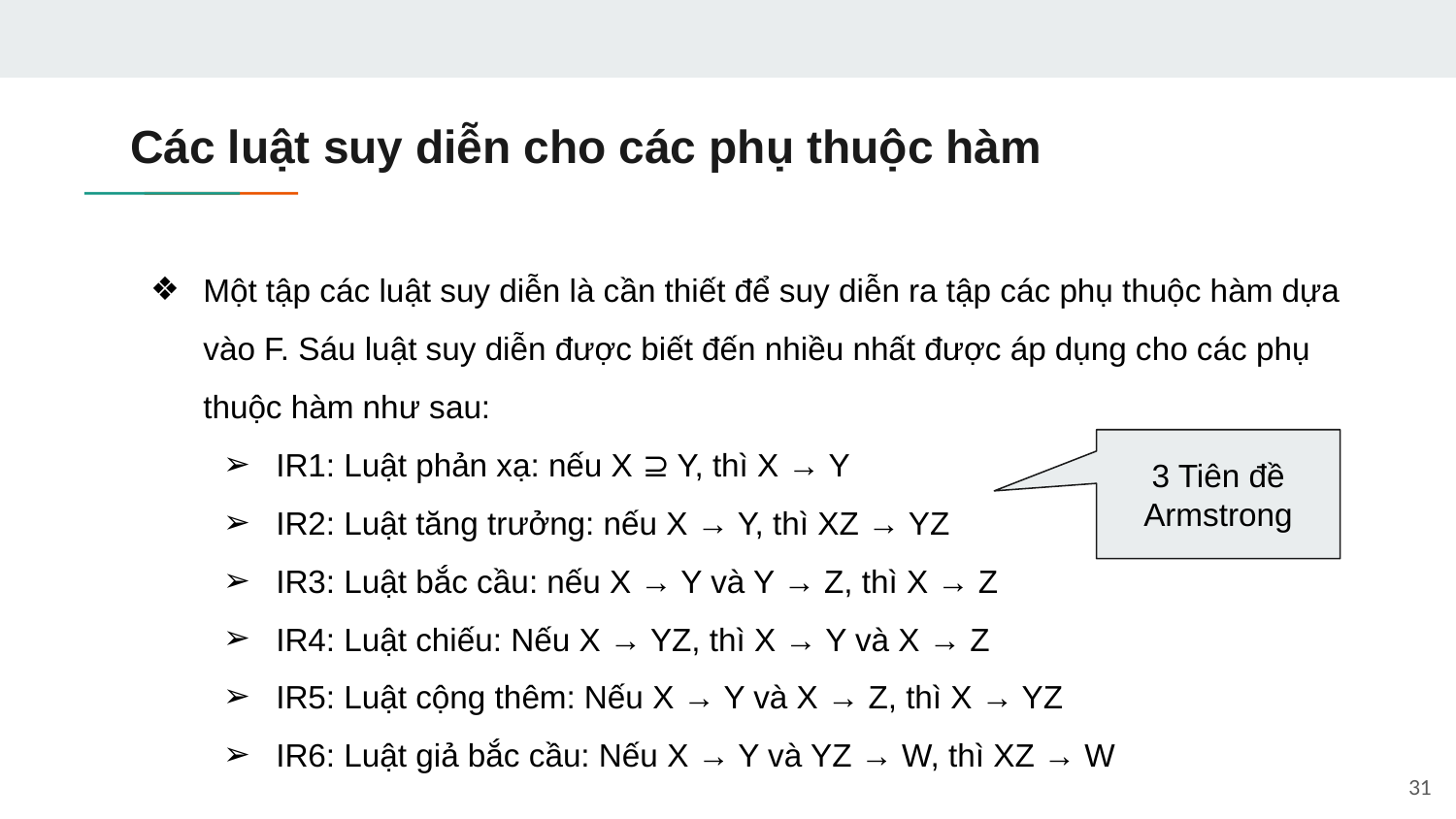

# Các luật suy diễn cho các phụ thuộc hàm
Một tập các luật suy diễn là cần thiết để suy diễn ra tập các phụ thuộc hàm dựa vào F. Sáu luật suy diễn được biết đến nhiều nhất được áp dụng cho các phụ thuộc hàm như sau:
IR1: Luật phản xạ: nếu X ⊇ Y, thì X → Y
IR2: Luật tăng trưởng: nếu X → Y, thì XZ → YZ
IR3: Luật bắc cầu: nếu X → Y và Y → Z, thì X → Z
IR4: Luật chiếu: Nếu X → YZ, thì X → Y và X → Z
IR5: Luật cộng thêm: Nếu X → Y và X → Z, thì X → YZ
IR6: Luật giả bắc cầu: Nếu X → Y và YZ → W, thì XZ → W

3 Tiên đề Armstrong
31